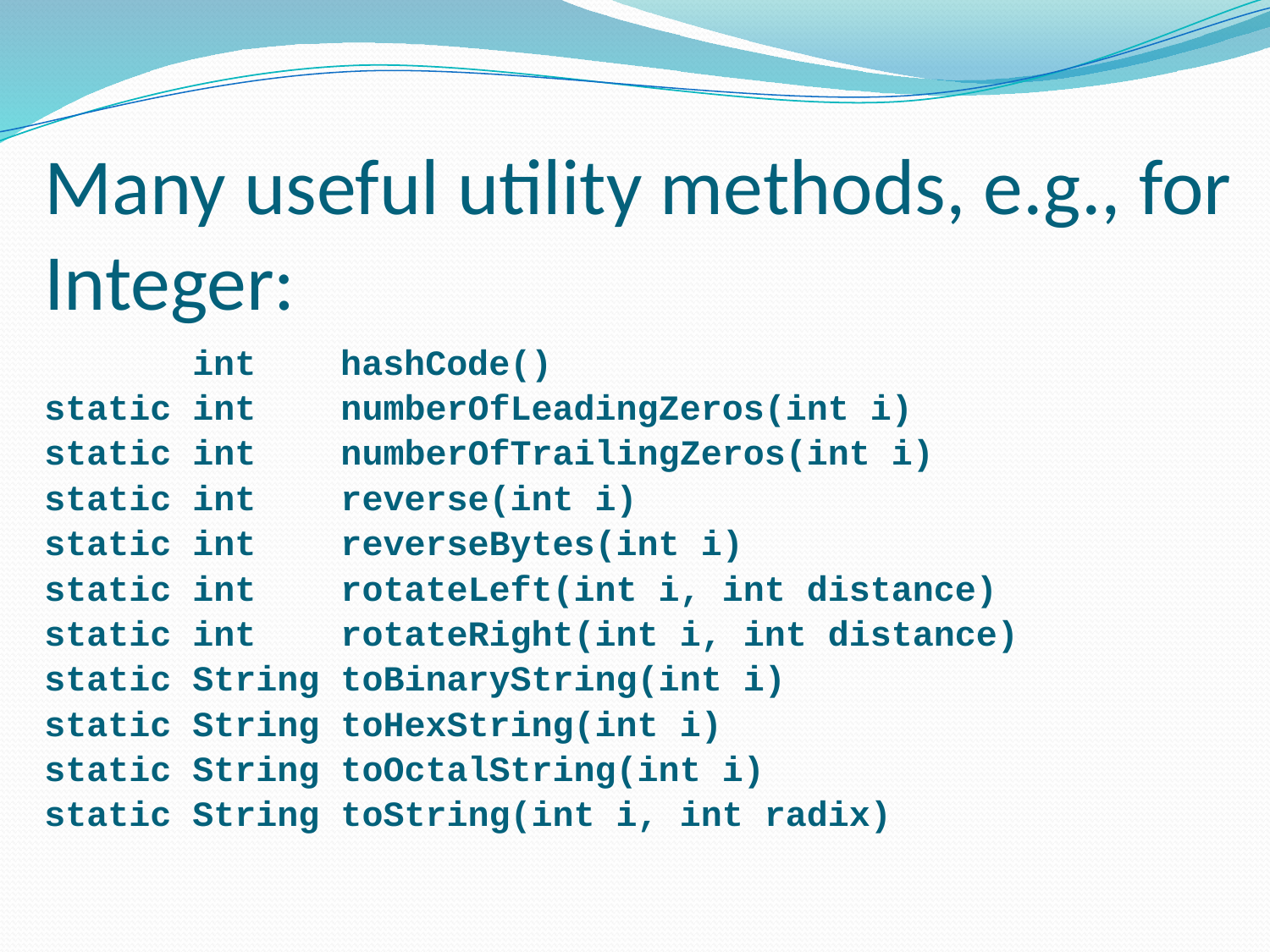

# Many useful utility methods, e.g., for Integer:
       int    hashCode()
static int    numberOfLeadingZeros(int i)
static int    numberOfTrailingZeros(int i)
static int    reverse(int i)
static int    reverseBytes(int i)
static int    rotateLeft(int i, int distance)
static int    rotateRight(int i, int distance)
static String toBinaryString(int i)
static String toHexString(int i)
static String toOctalString(int i)
static String toString(int i, int radix)